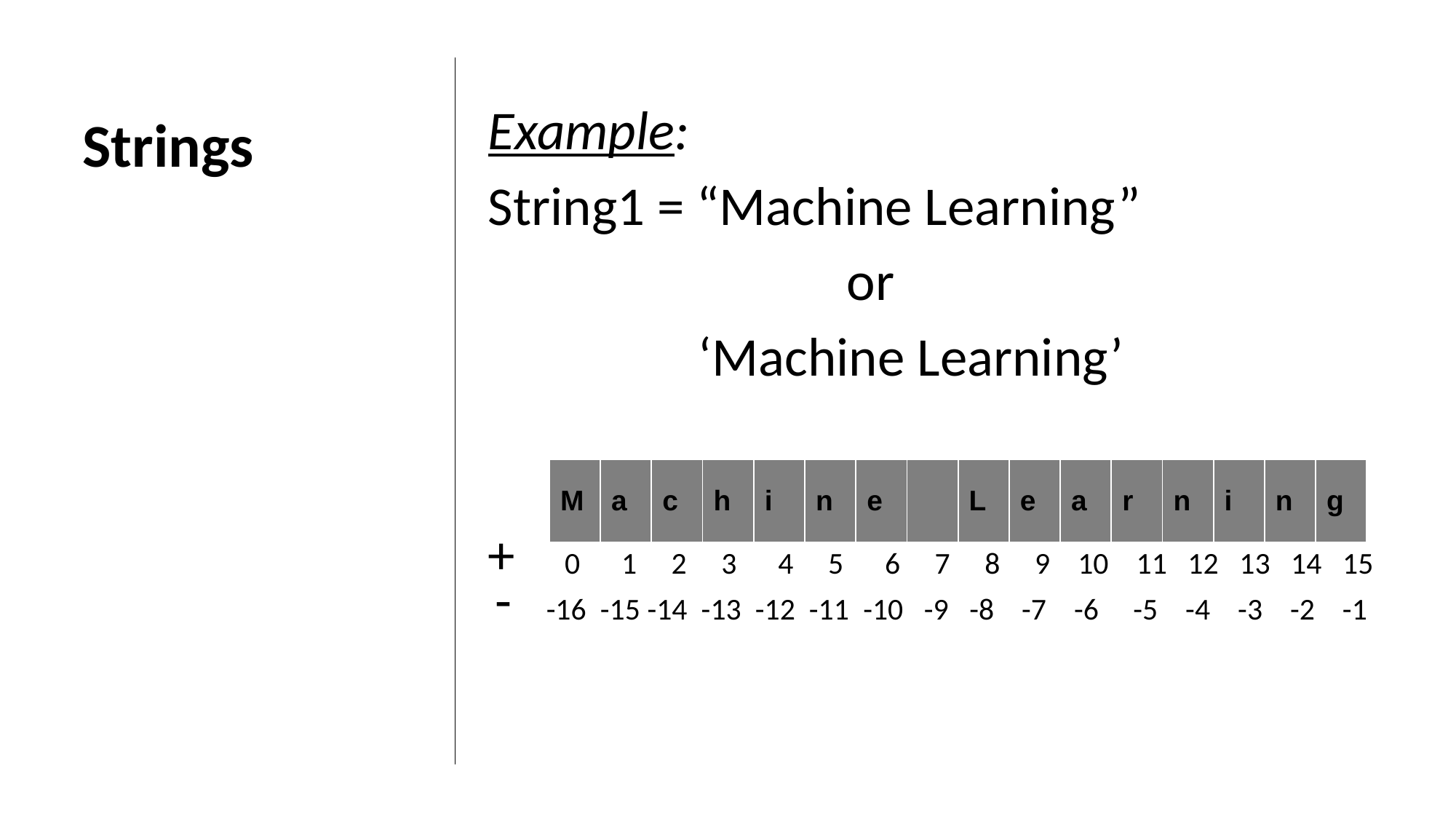

Example:
String1 = “Machine Learning”
                             or
                 ‘Machine Learning’

+    0      1     2     3      4     5      6     7     8     9    10    11   12   13   14   15
 -     -16  -15 -14  -13  -12  -11  -10   -9   -8    -7    -6     -5    -4    -3    -2    -1
Strings
| M | a | c | h | i | n | e |  | L | e | a | r | n | i | n | g |
| --- | --- | --- | --- | --- | --- | --- | --- | --- | --- | --- | --- | --- | --- | --- | --- |